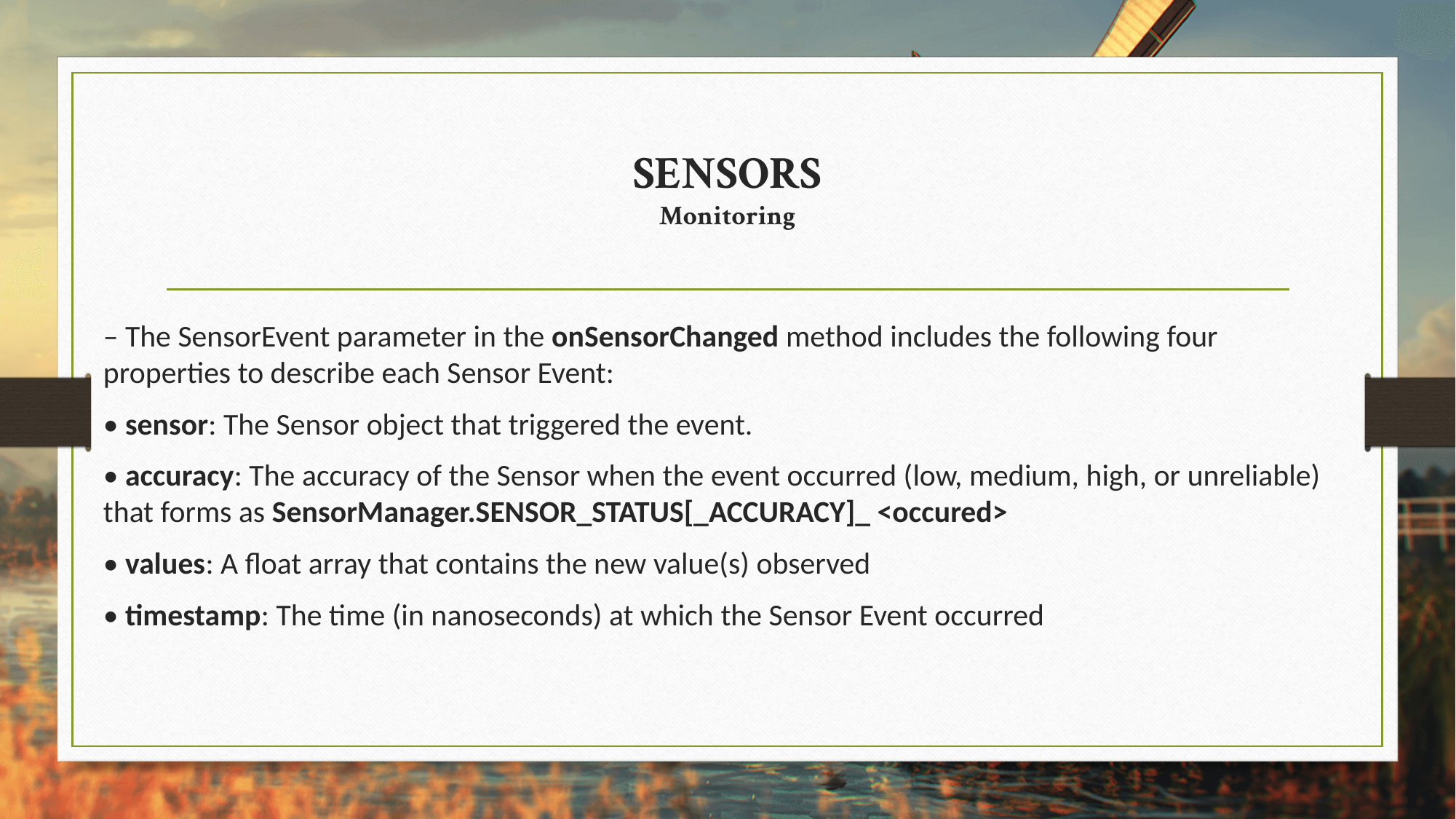

# SENSORS Monitoring
– The SensorEvent parameter in the onSensorChanged method includes the following four properties to describe each Sensor Event:
• sensor: The Sensor object that triggered the event.
• accuracy: The accuracy of the Sensor when the event occurred (low, medium, high, or unreliable) that forms as SensorManager.SENSOR_STATUS[_ACCURACY]_ <occured>
• values: A float array that contains the new value(s) observed
• timestamp: The time (in nanoseconds) at which the Sensor Event occurred